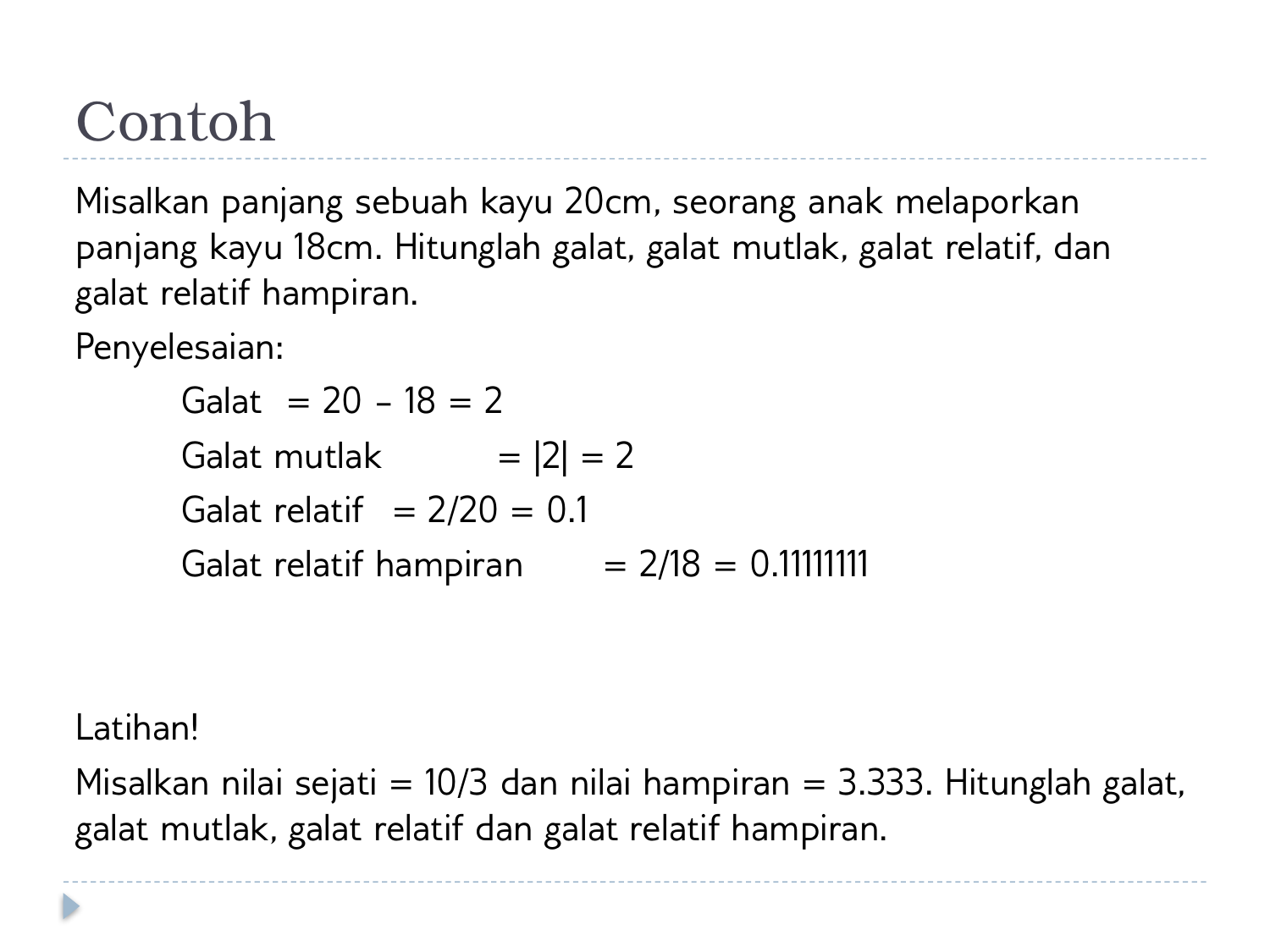

# Contoh
Misalkan panjang sebuah kayu 20cm, seorang anak melaporkan panjang kayu 18cm. Hitunglah galat, galat mutlak, galat relatif, dan galat relatif hampiran.
Penyelesaian:
	Galat 			= 20 – 18 = 2
	Galat mutlak 		= |2| = 2
	Galat relatif 		= 2/20 = 0.1
	Galat relatif hampiran 	= 2/18 = 0.11111111

Latihan!
Misalkan nilai sejati = 10/3 dan nilai hampiran = 3.333. Hitunglah galat, galat mutlak, galat relatif dan galat relatif hampiran.